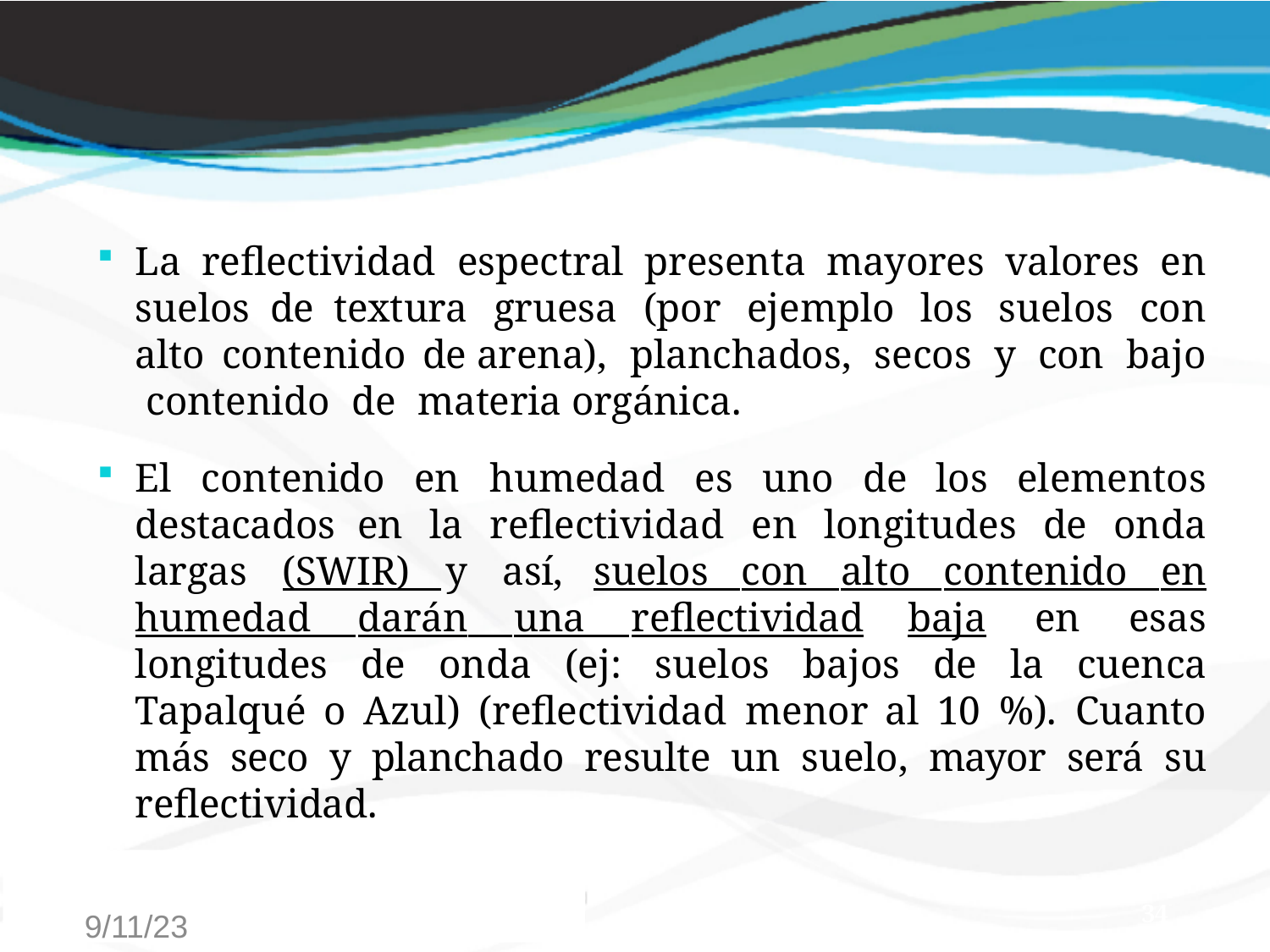

La reflectividad espectral presenta mayores valores en suelos de textura gruesa (por ejemplo los suelos con alto contenido de arena),  planchados,  secos  y  con  bajo  contenido  de  materia orgánica.
El contenido en humedad es uno de los elementos destacados en la reflectividad en longitudes de onda largas (SWIR) y así, suelos con alto contenido en humedad darán una reflectividad baja en esas longitudes de onda (ej: suelos bajos de la cuenca Tapalqué o Azul) (reflectividad menor al 10 %). Cuanto más seco y planchado resulte un suelo, mayor será su reflectividad.
34